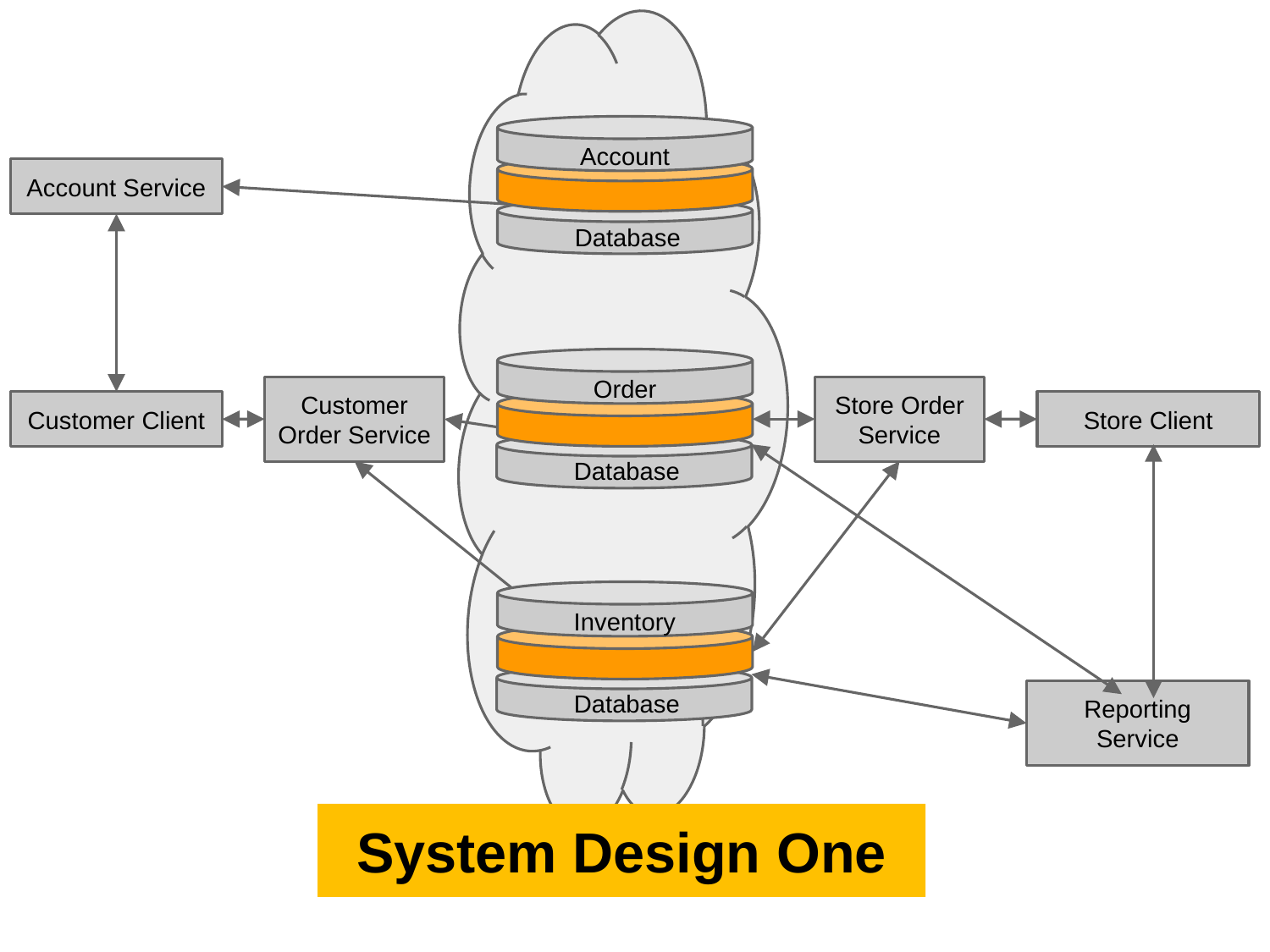

Account

Account Service

Database

Order
Customer Order Service
Store Order Service
Customer Client
Store Client

Database

Inventory

Database
Reporting Service
System Design One